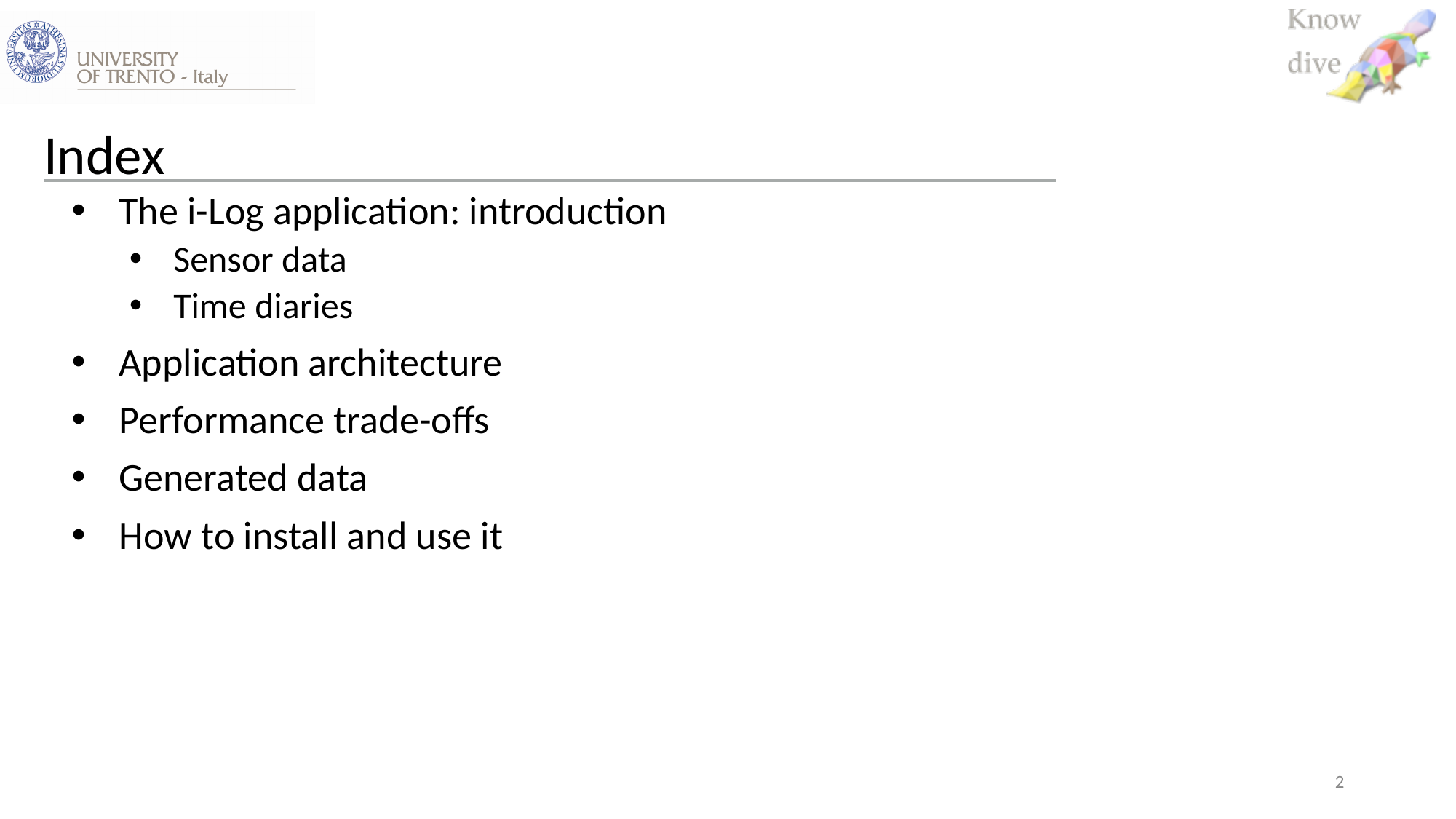

# Index
The i-Log application: introduction
Sensor data
Time diaries
Application architecture
Performance trade-offs
Generated data
How to install and use it
2